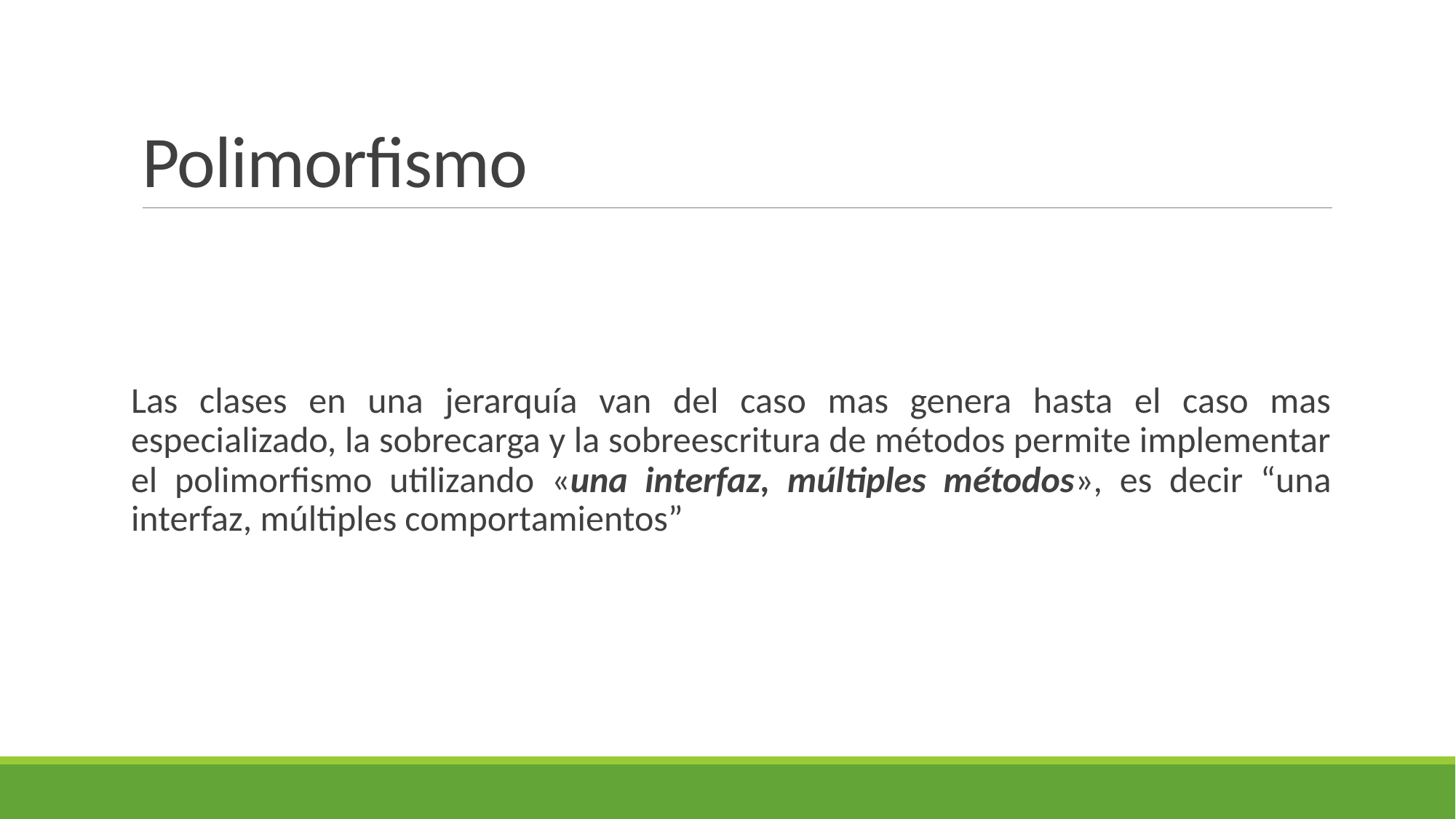

# Polimorfismo
Las clases en una jerarquía van del caso mas genera hasta el caso mas especializado, la sobrecarga y la sobreescritura de métodos permite implementar el polimorfismo utilizando «una interfaz, múltiples métodos», es decir “una interfaz, múltiples comportamientos”